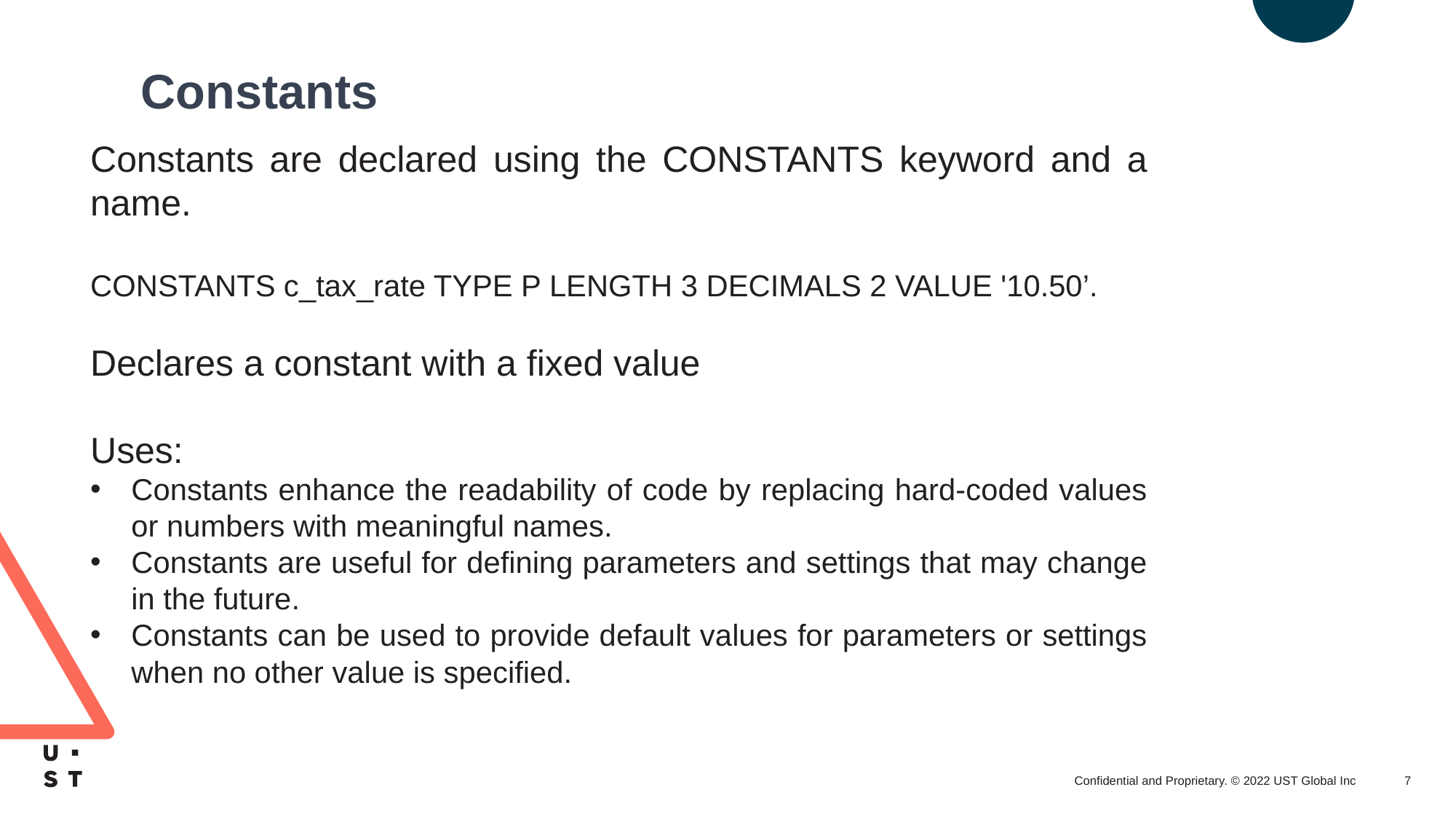

7
Constants
Constants are declared using the CONSTANTS keyword and a name.

CONSTANTS c_tax_rate TYPE P LENGTH 3 DECIMALS 2 VALUE '10.50’.

Declares a constant with a fixed value

Uses:
Constants enhance the readability of code by replacing hard-coded values or numbers with meaningful names.
Constants are useful for defining parameters and settings that may change in the future.
Constants can be used to provide default values for parameters or settings when no other value is specified.